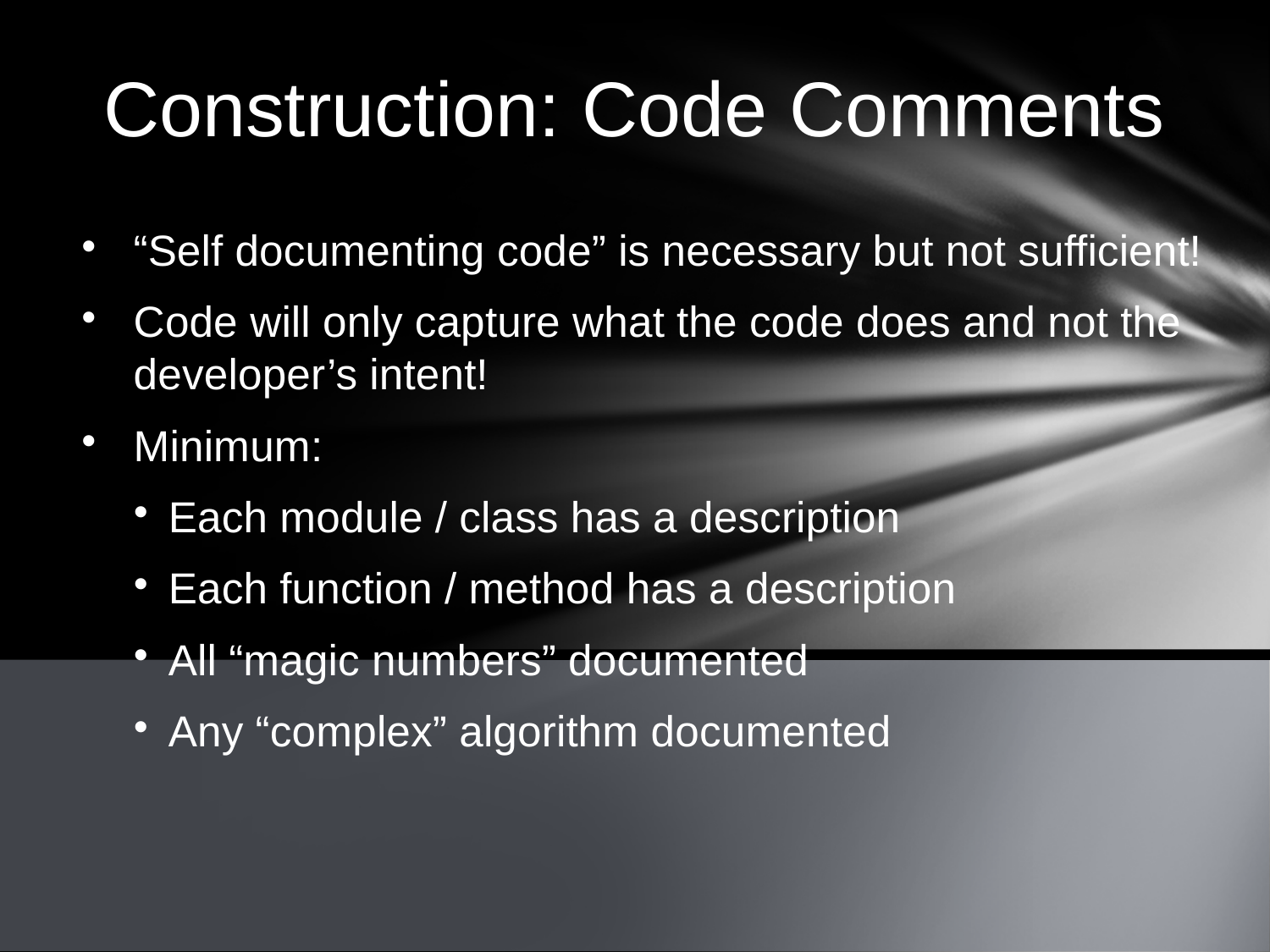

Construction: Code Comments
“Self documenting code” is necessary but not sufficient!
Code will only capture what the code does and not the developer’s intent!
Minimum:
Each module / class has a description
Each function / method has a description
All “magic numbers” documented
Any “complex” algorithm documented